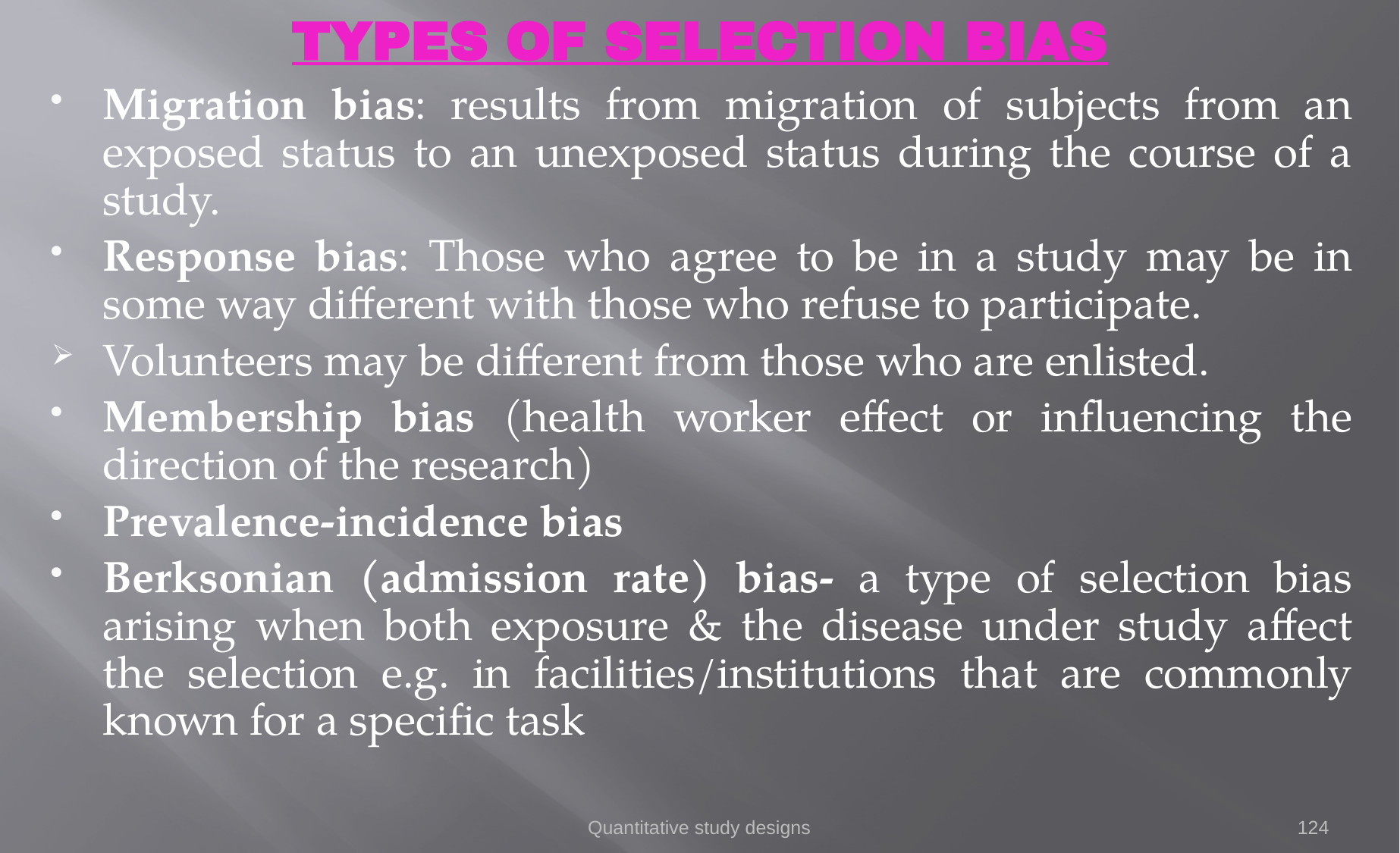

# TYPES OF SELECTION BIAS
Migration bias: results from migration of subjects from an exposed status to an unexposed status during the course of a study.
Response bias: Those who agree to be in a study may be in some way different with those who refuse to participate.
Volunteers may be different from those who are enlisted.
Membership bias (health worker effect or influencing the direction of the research)
Prevalence-incidence bias
Berksonian (admission rate) bias- a type of selection bias arising when both exposure & the disease under study affect the selection e.g. in facilities/institutions that are commonly known for a specific task

Quantitative study designs
124